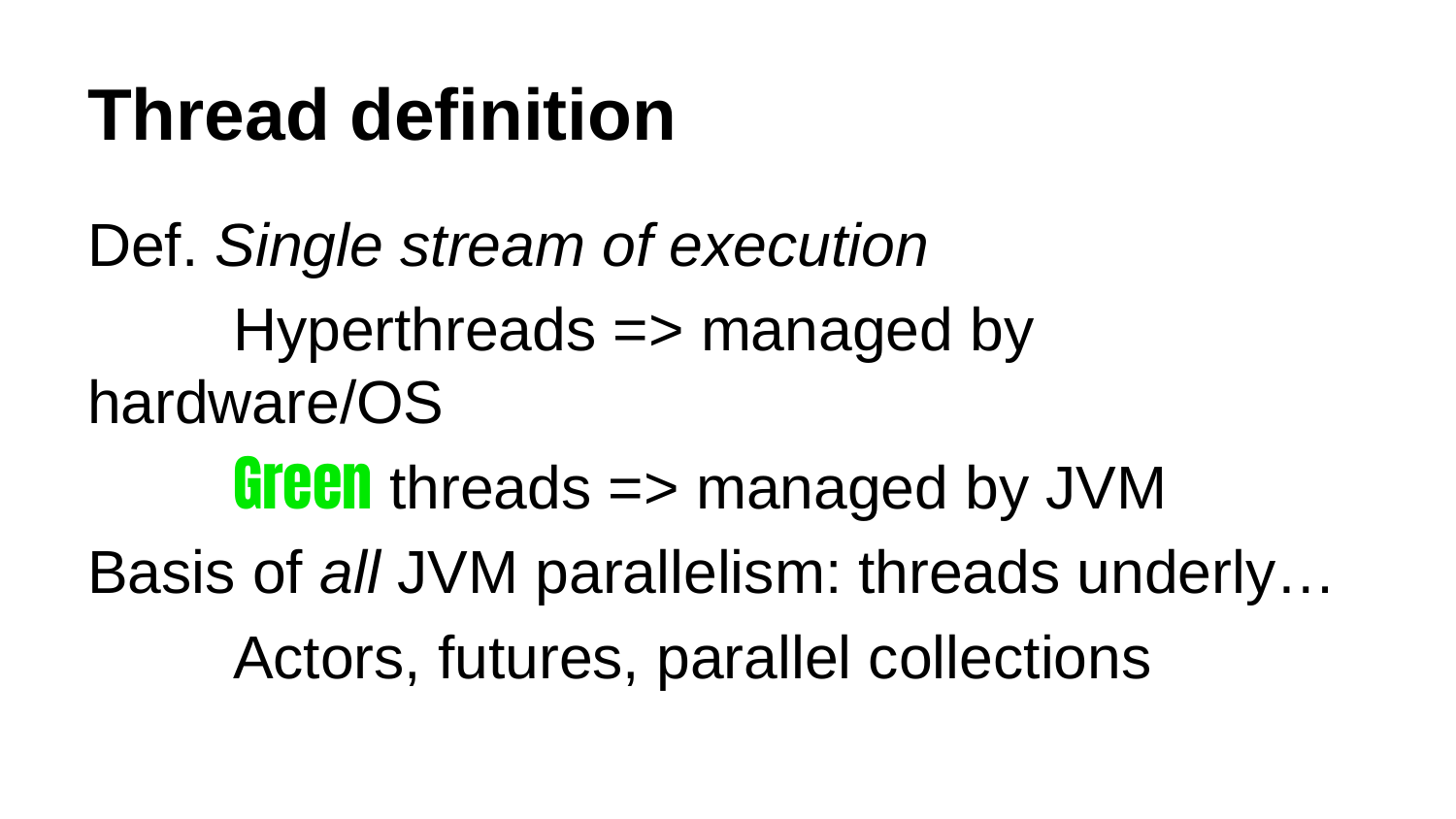

# Thread definition
Def. Single stream of execution
	Hyperthreads => managed by hardware/OS
	Green threads => managed by JVM
Basis of all JVM parallelism: threads underly…
	Actors, futures, parallel collections